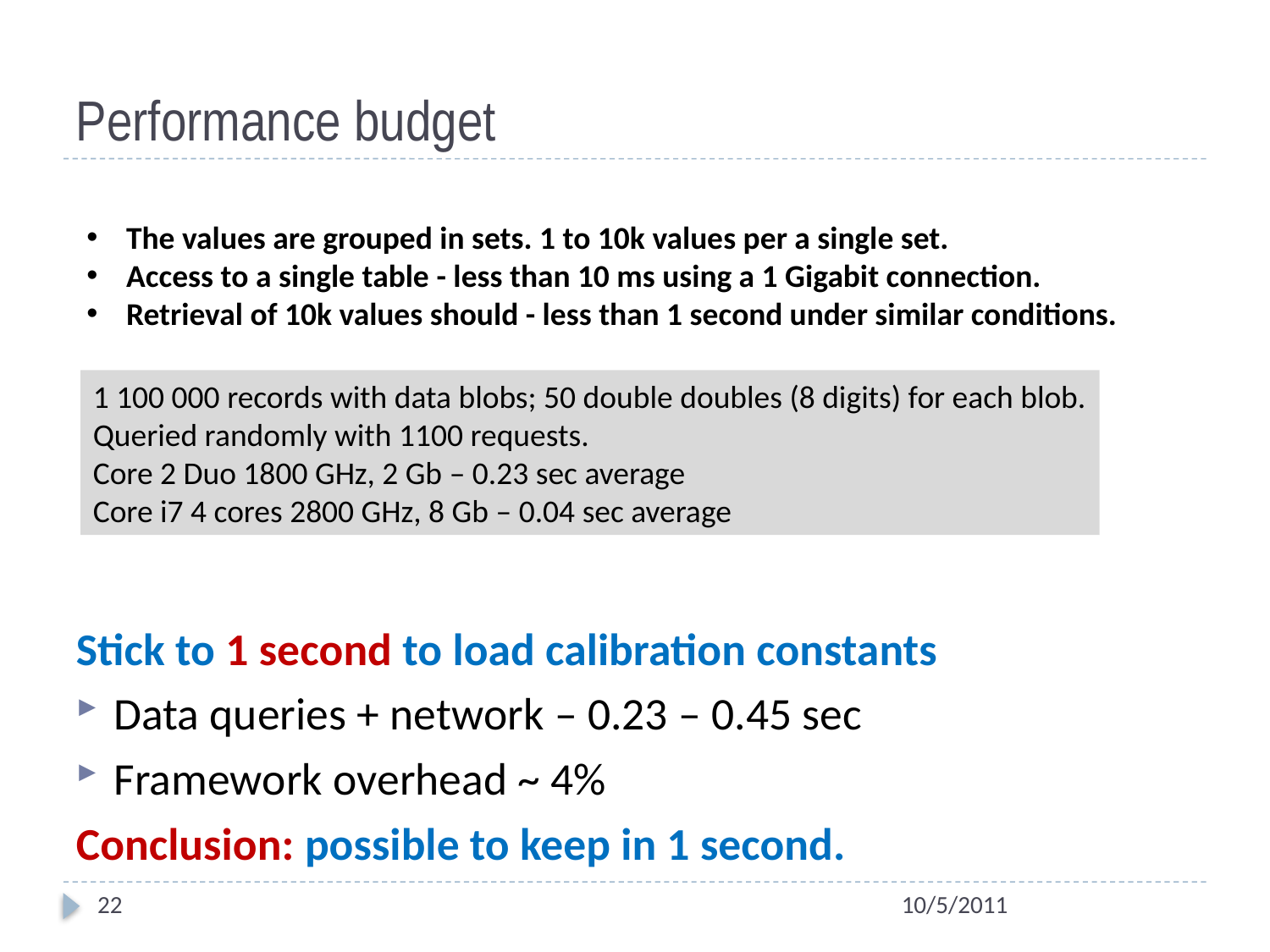

# Performance budget
The values are grouped in sets. 1 to 10k values per a single set.
Access to a single table - less than 10 ms using a 1 Gigabit connection.
Retrieval of 10k values should - less than 1 second under similar conditions.
1 100 000 records with data blobs; 50 double doubles (8 digits) for each blob.
Queried randomly with 1100 requests.
Core 2 Duo 1800 GHz, 2 Gb – 0.23 sec average
Core i7 4 cores 2800 GHz, 8 Gb – 0.04 sec average
Stick to 1 second to load calibration constants
Data queries + network – 0.23 – 0.45 sec
Framework overhead ~ 4%
Conclusion: possible to keep in 1 second.
22
10/5/2011